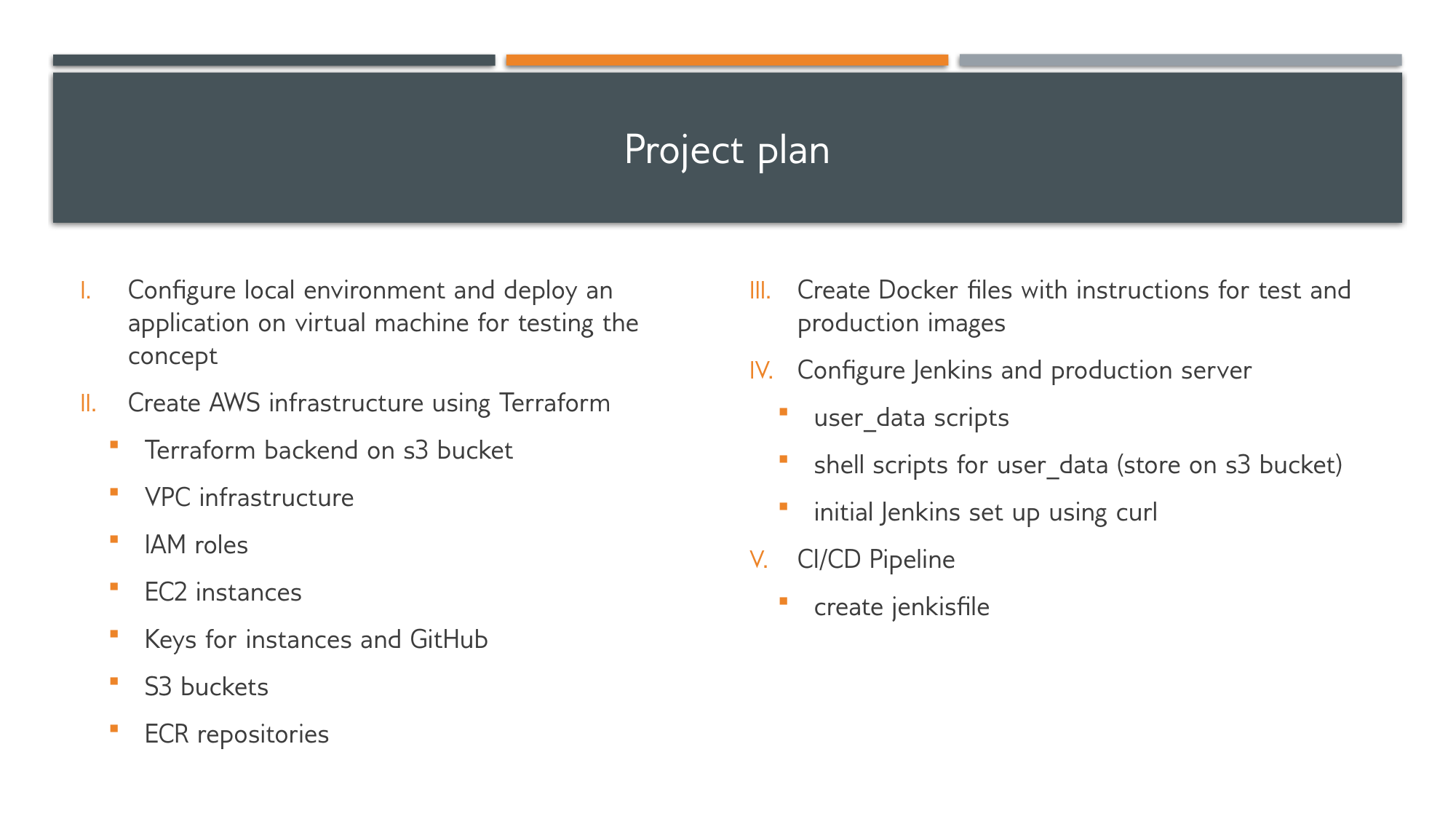

# Project plan
Configure local environment and deploy an application on virtual machine for testing the concept
Create AWS infrastructure using Terraform
Terraform backend on s3 bucket
VPC infrastructure
IAM roles
EC2 instances
Keys for instances and GitHub
S3 buckets
ECR repositories
Create Docker files with instructions for test and production images
Configure Jenkins and production server
user_data scripts
shell scripts for user_data (store on s3 bucket)
initial Jenkins set up using curl
CI/CD Pipeline
create jenkisfile